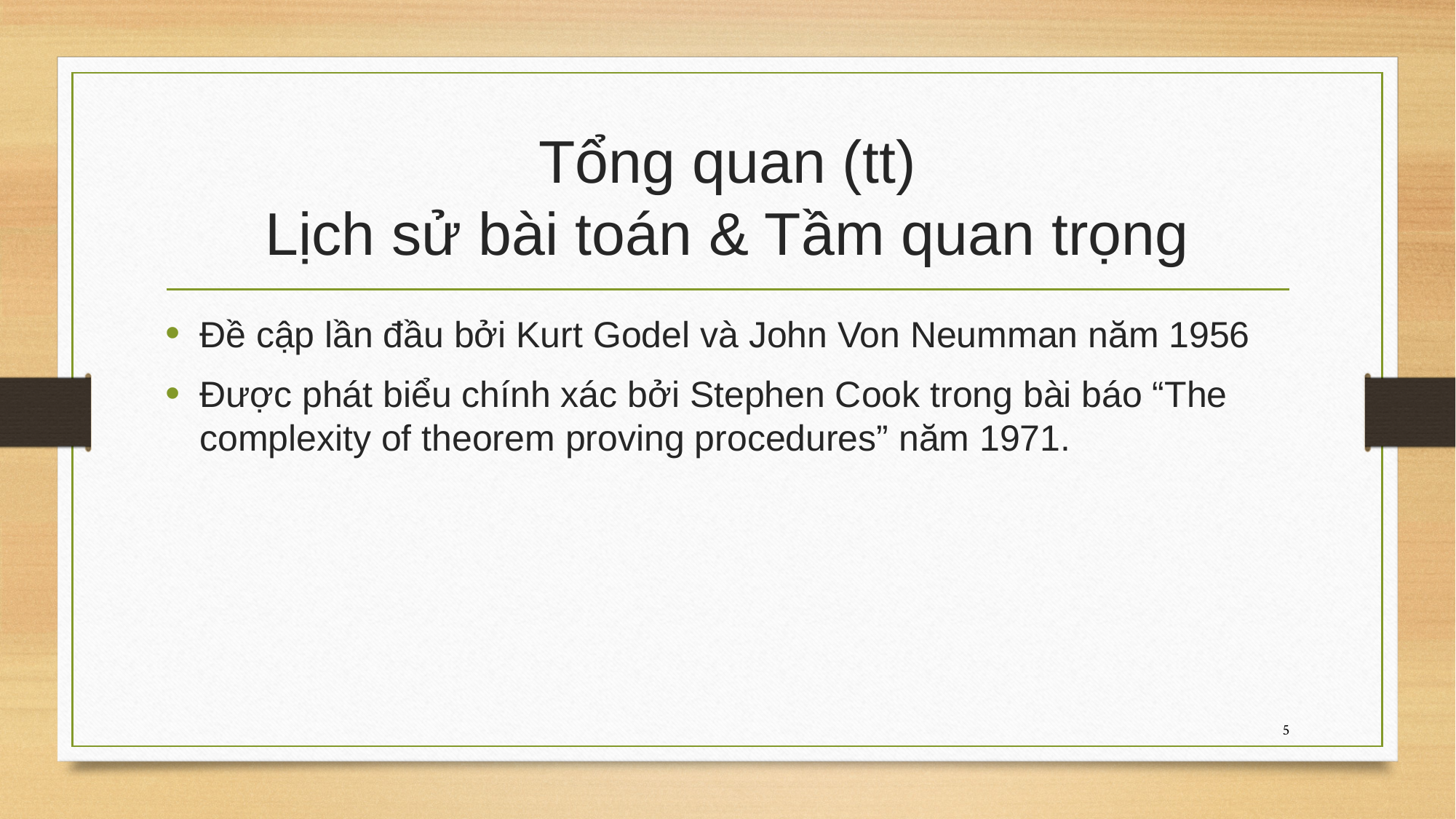

# Tổng quan (tt) Lịch sử bài toán & Tầm quan trọng
Đề cập lần đầu bởi Kurt Godel và John Von Neumman năm 1956
Được phát biểu chính xác bởi Stephen Cook trong bài báo “The complexity of theorem proving procedures” năm 1971.
5